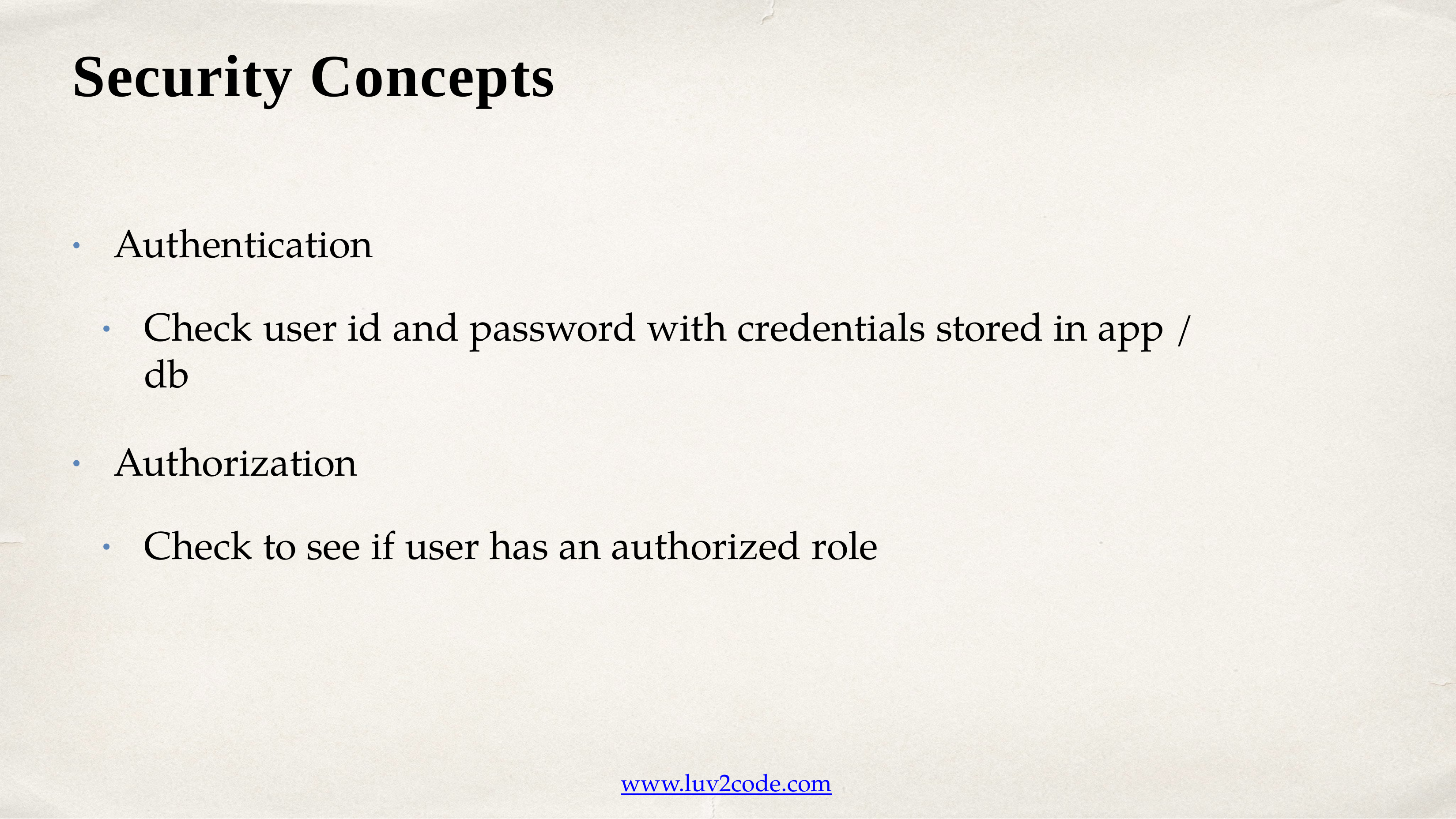

# Security Concepts
Authentication
•
Check user id and password with credentials stored in app / db
•
Authorization
•
Check to see if user has an authorized role
•
www.luv2code.com